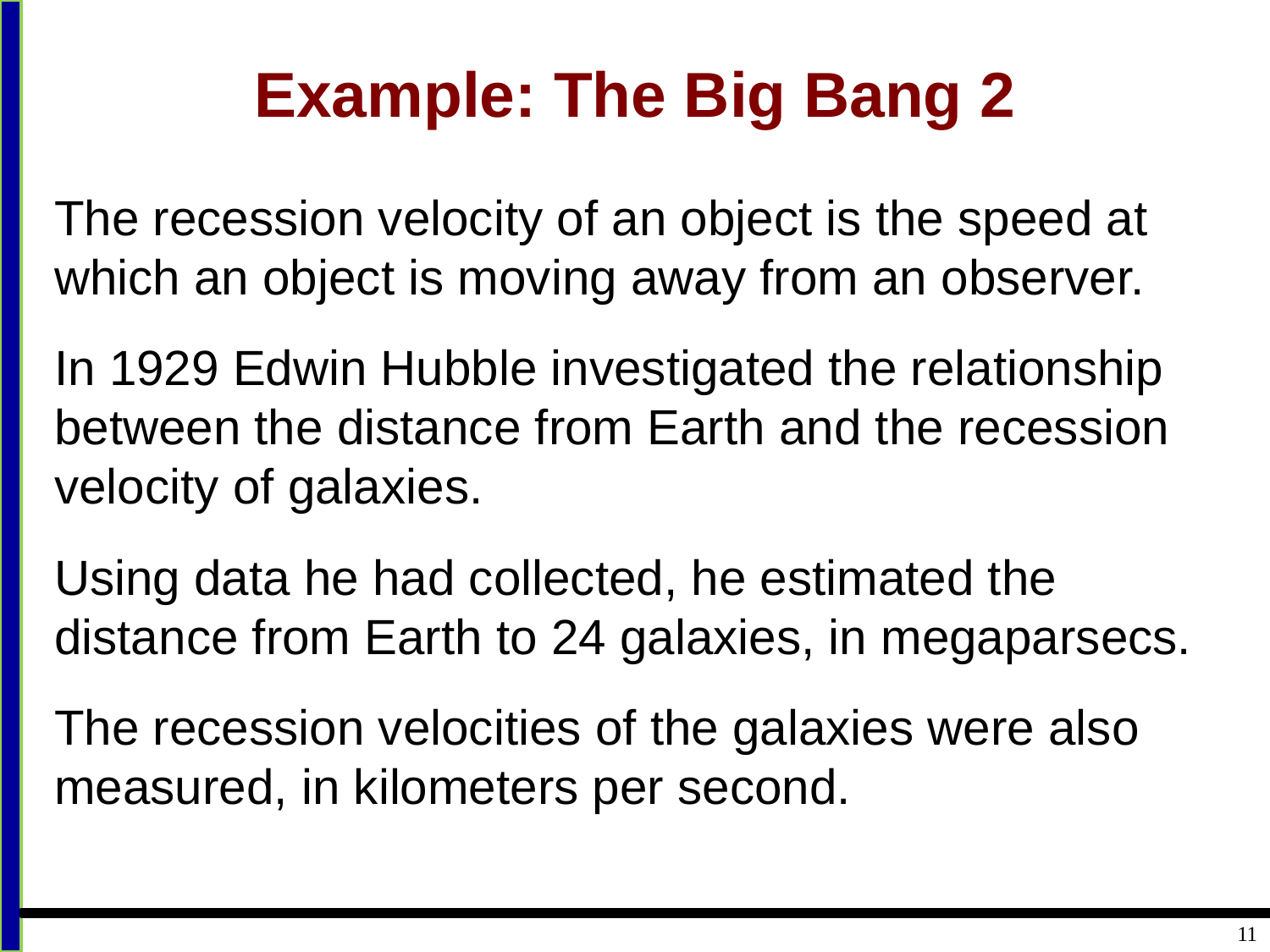

# Example: The Big Bang 2
The recession velocity of an object is the speed at which an object is moving away from an observer.
In 1929 Edwin Hubble investigated the relationship between the distance from Earth and the recession velocity of galaxies.
Using data he had collected, he estimated the distance from Earth to 24 galaxies, in megaparsecs.
The recession velocities of the galaxies were also measured, in kilometers per second.